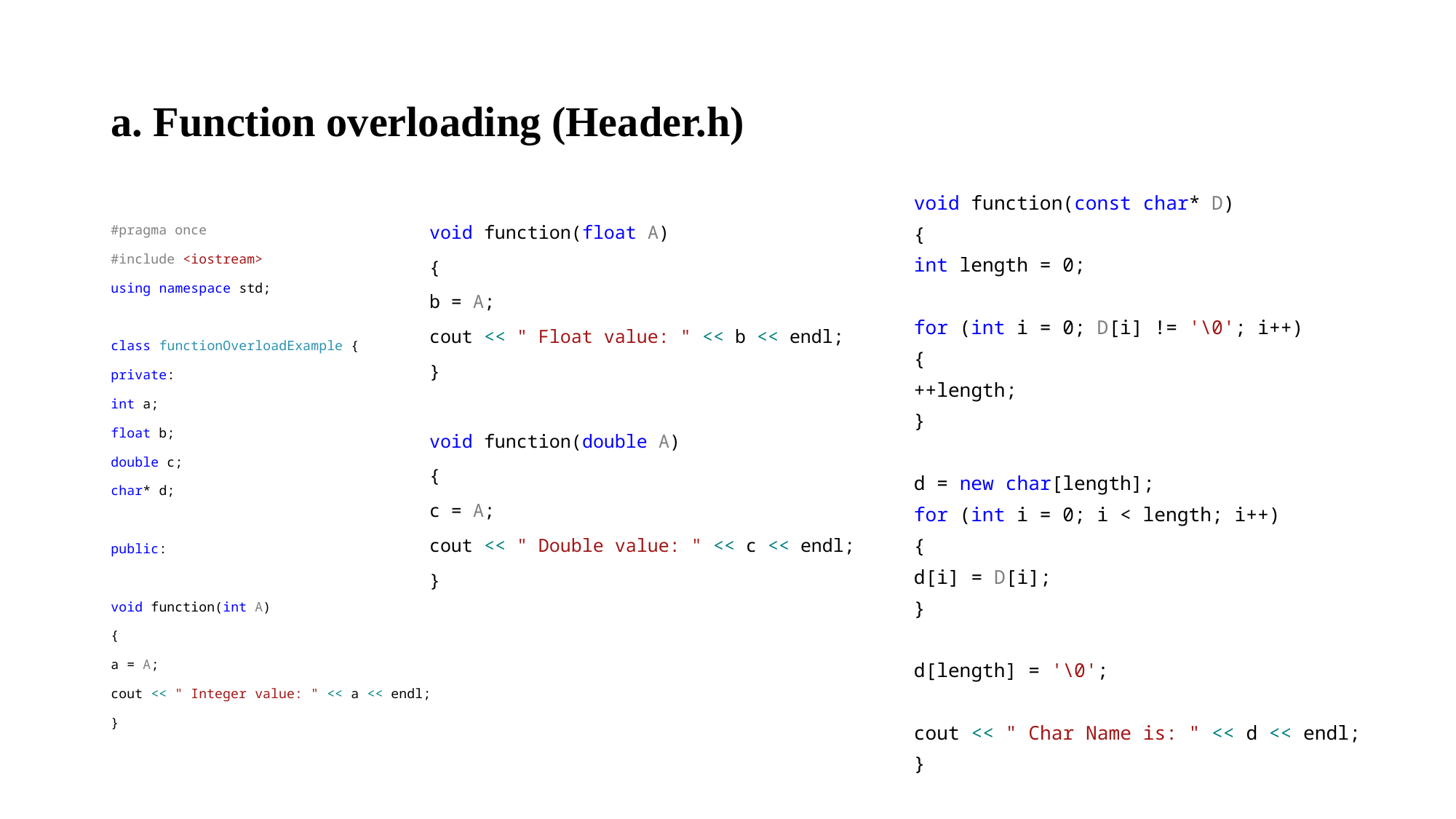

# a. Function overloading (Header.h)
void function(const char* D)
{
int length = 0;

for (int i = 0; D[i] != '\0'; i++)
{
++length;
}

d = new char[length];
for (int i = 0; i < length; i++)
{
d[i] = D[i];
}

d[length] = '\0';

cout << " Char Name is: " << d << endl;
}

};
#pragma once
#include <iostream>
using namespace std;

class functionOverloadExample {
private:
int a;
float b;
double c;
char* d;

public:

void function(int A)
{
a = A;
cout << " Integer value: " << a << endl;
}

void function(float A)
{
b = A;
cout << " Float value: " << b << endl;
}

void function(double A)
{
c = A;
cout << " Double value: " << c << endl;
}